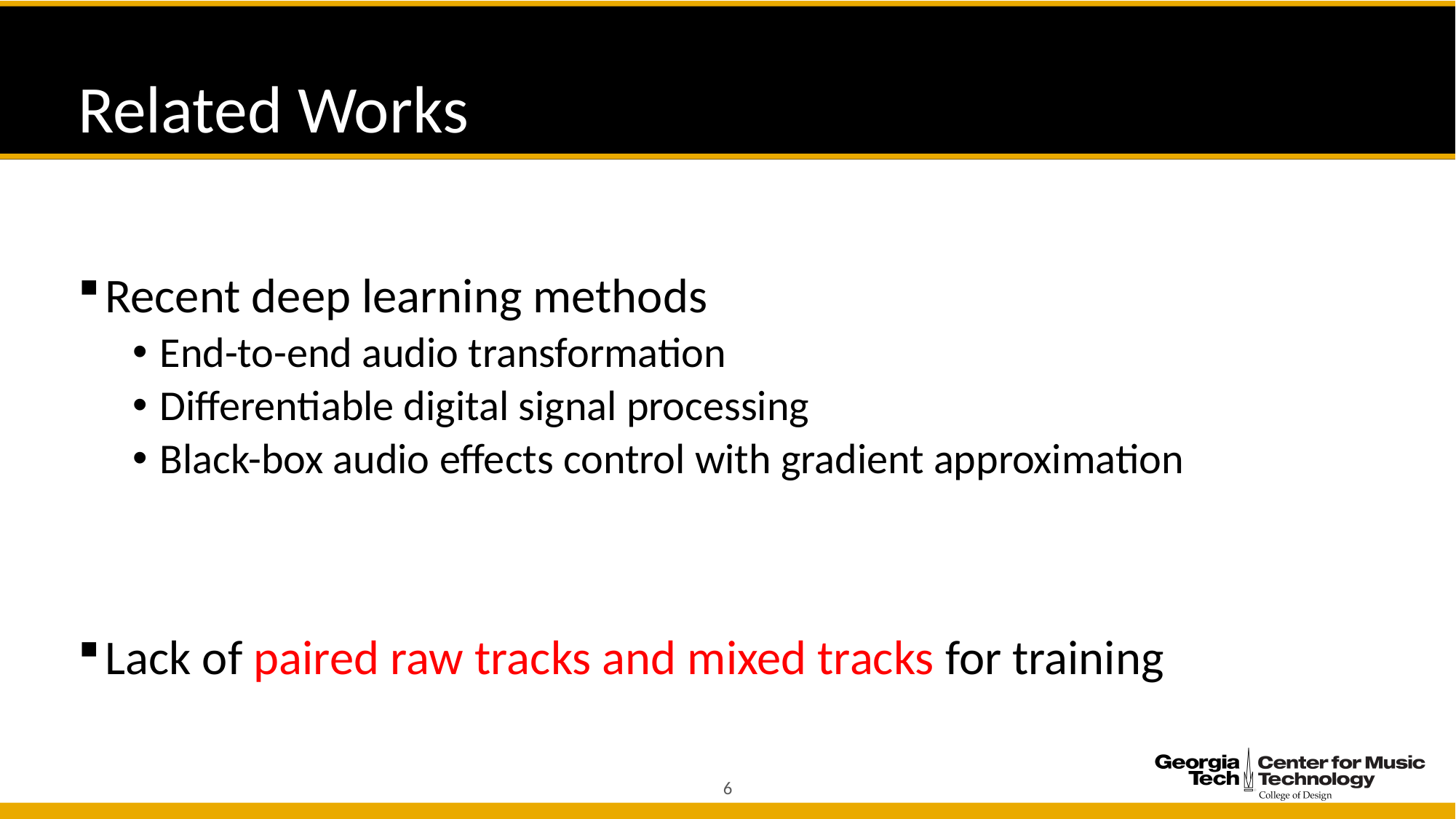

# Related Works

Recent deep learning methods
End-to-end audio transformation
Differentiable digital signal processing
Black-box audio effects control with gradient approximation

Lack of paired raw tracks and mixed tracks for training